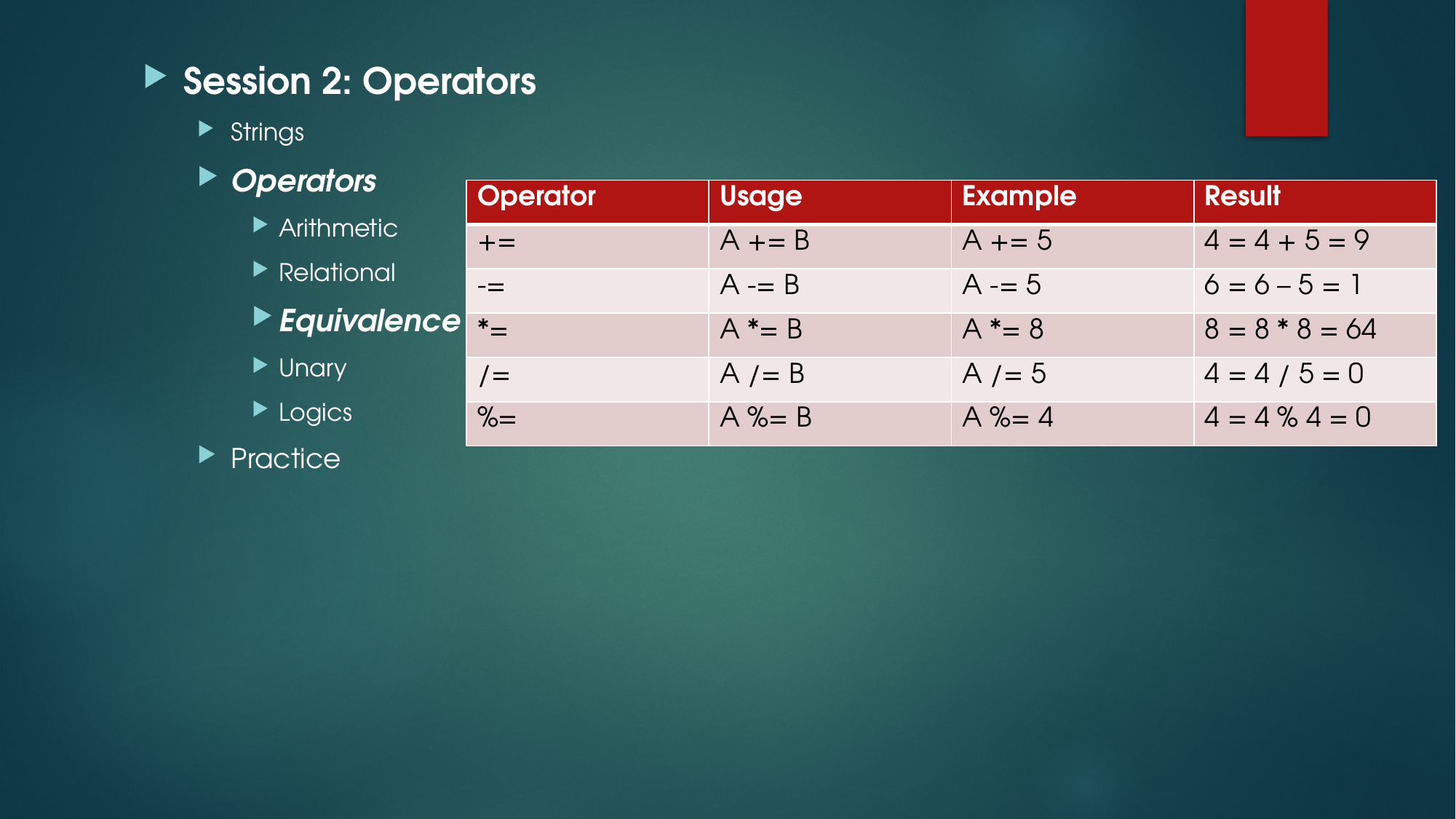

Session 2: Operators
Strings
Operators
Arithmetic
Relational
Equivalence
Unary
Logics
Practice

| Operator | Usage | Example | Result |
| --- | --- | --- | --- |
| += | A += B | A += 5 | 4 = 4 + 5 = 9 |
| -= | A -= B | A -= 5 | 6 = 6 – 5 = 1 |
| \*= | A \*= B | A \*= 8 | 8 = 8 \* 8 = 64 |
| /= | A /= B | A /= 5 | 4 = 4 / 5 = 0 |
| %= | A %= B | A %= 4 | 4 = 4 % 4 = 0 |